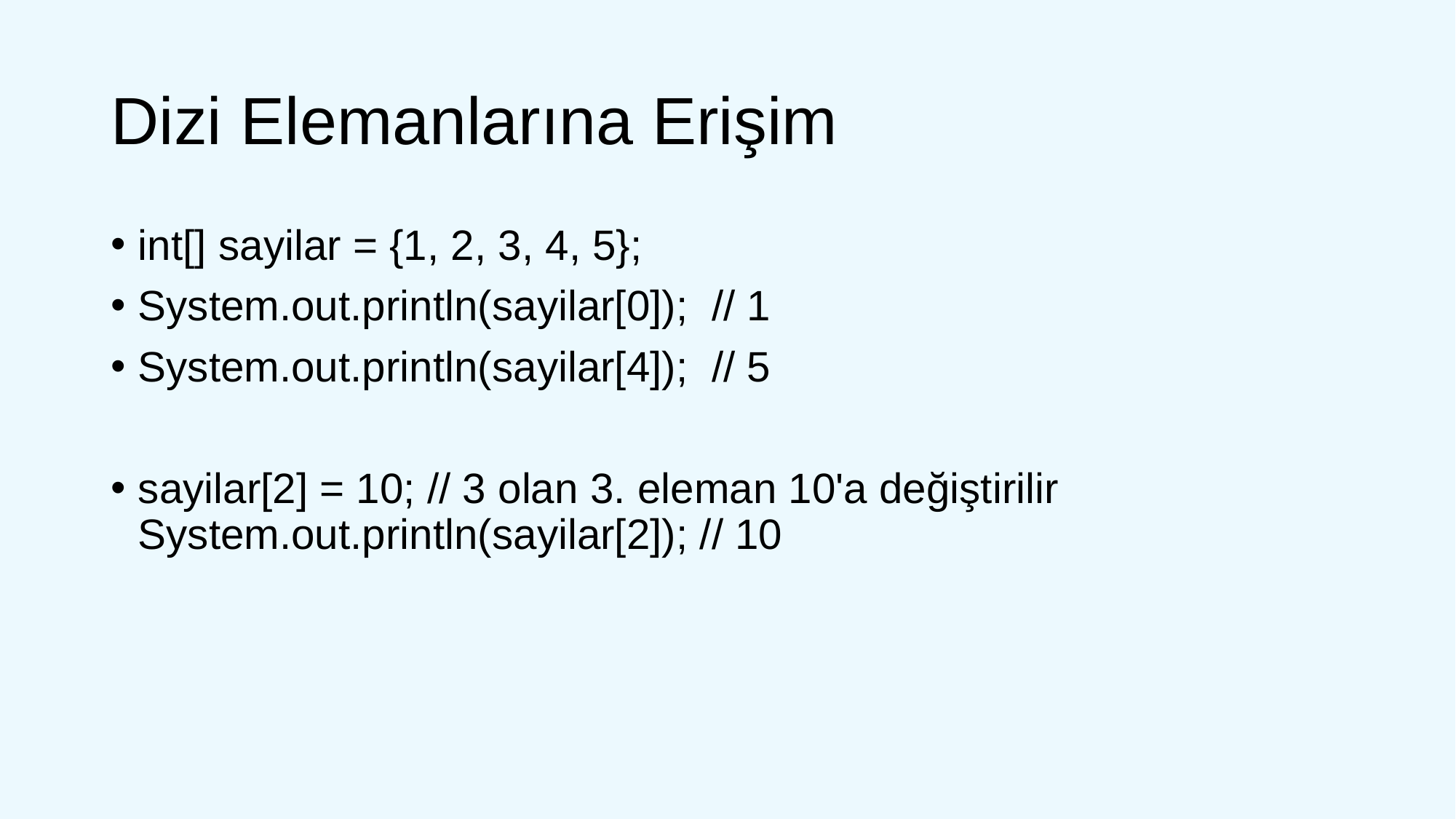

# Dizi Elemanlarına Erişim
int[] sayilar = {1, 2, 3, 4, 5};
System.out.println(sayilar[0]);  // 1
System.out.println(sayilar[4]);  // 5

sayilar[2] = 10; // 3 olan 3. eleman 10'a değiştirilir System.out.println(sayilar[2]); // 10